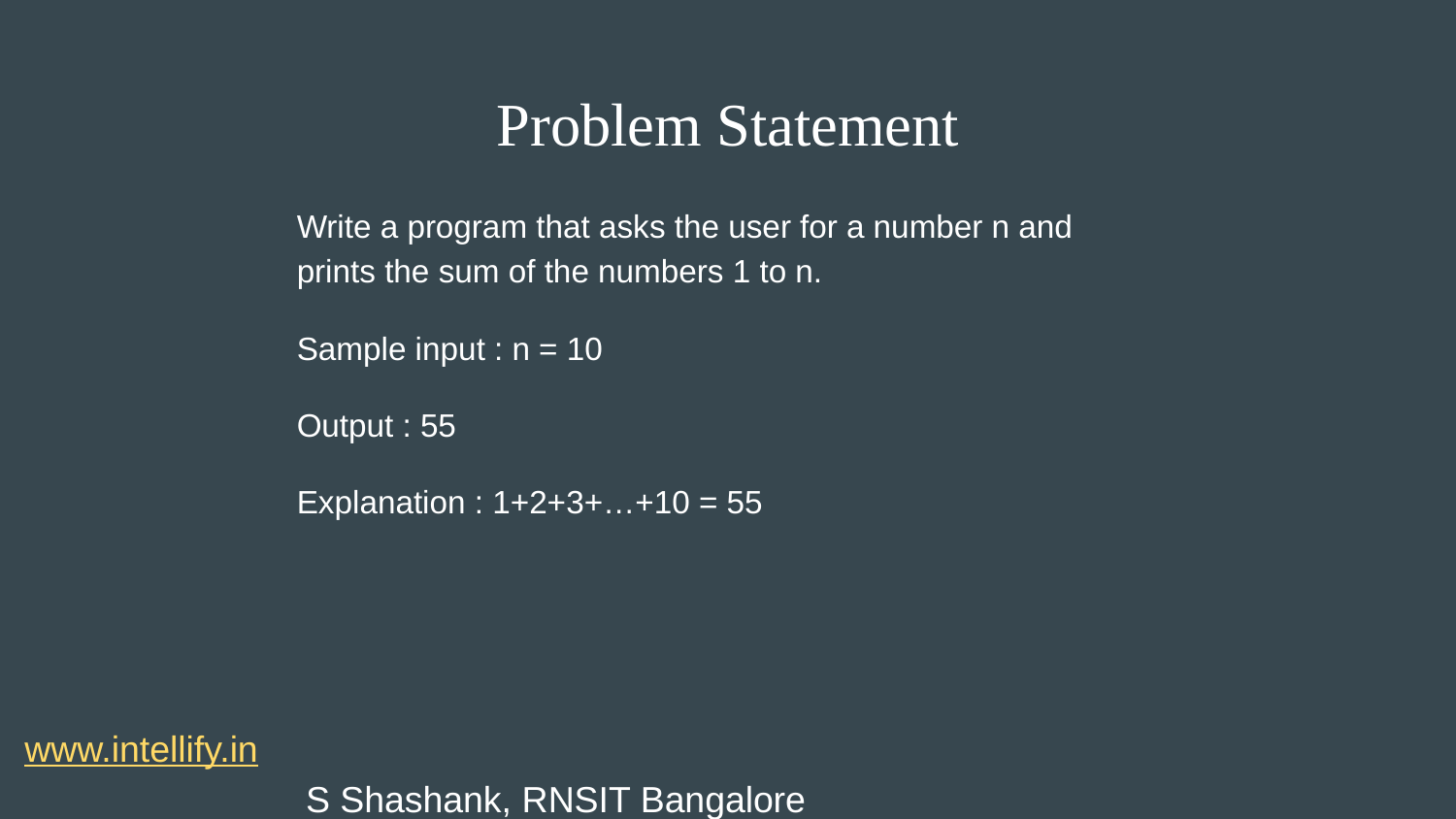

Problem Statement
Write a program that asks the user for a number n and prints the sum of the numbers 1 to n.
Sample input : n = 10
Output : 55
Explanation : 1+2+3+…+10 = 55

35
22
25
15
 www.intellify.in							   			S Shashank, RNSIT Bangalore